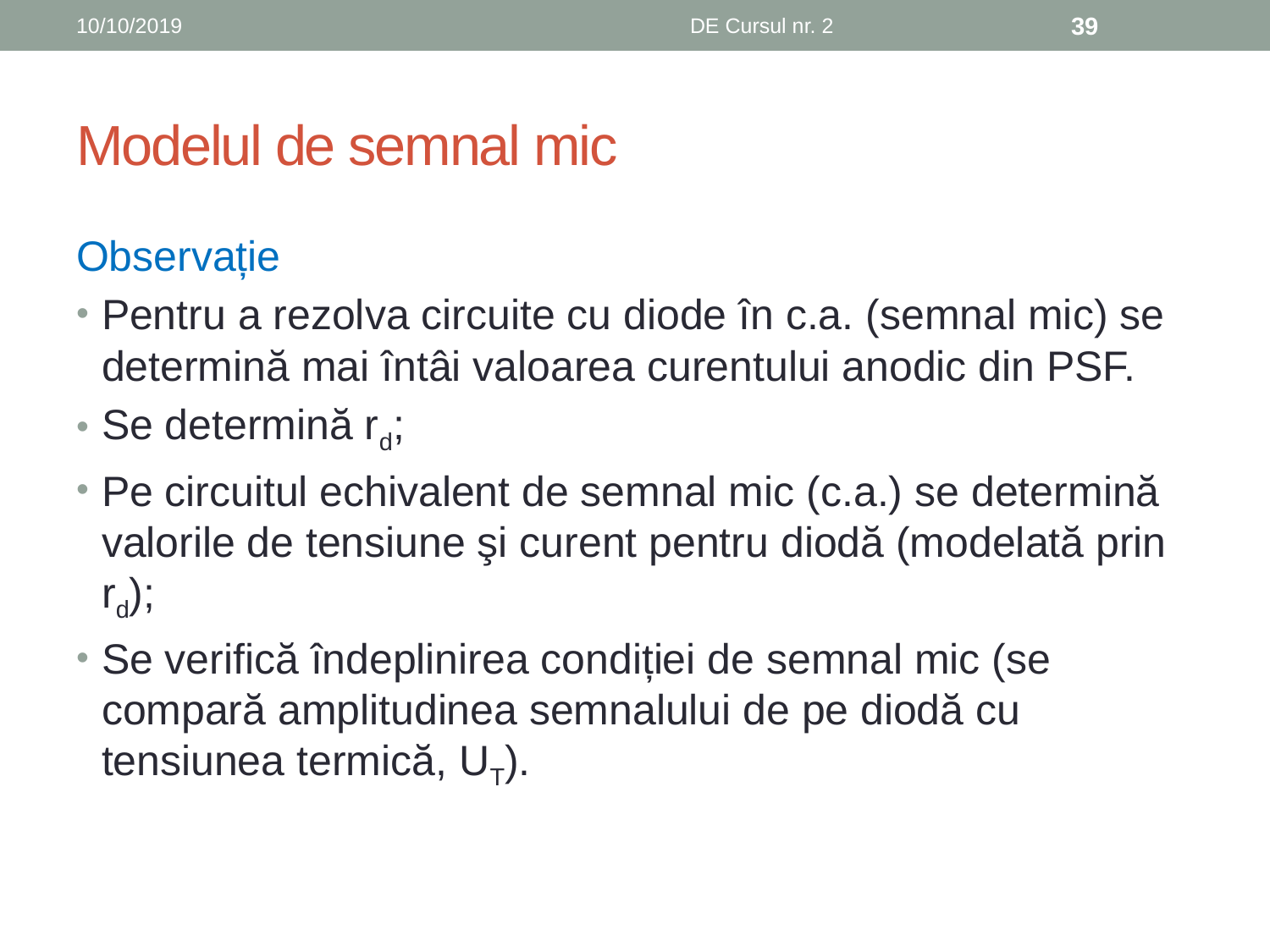

10/10/2019
DE Cursul nr. 2
39
# Modelul de semnal mic
Observație
Pentru a rezolva circuite cu diode în c.a. (semnal mic) se determină mai întâi valoarea curentului anodic din PSF.
Se determină rd;
Pe circuitul echivalent de semnal mic (c.a.) se determină valorile de tensiune şi curent pentru diodă (modelată prin rd);
Se verifică îndeplinirea condiției de semnal mic (se compară amplitudinea semnalului de pe diodă cu tensiunea termică, UT).